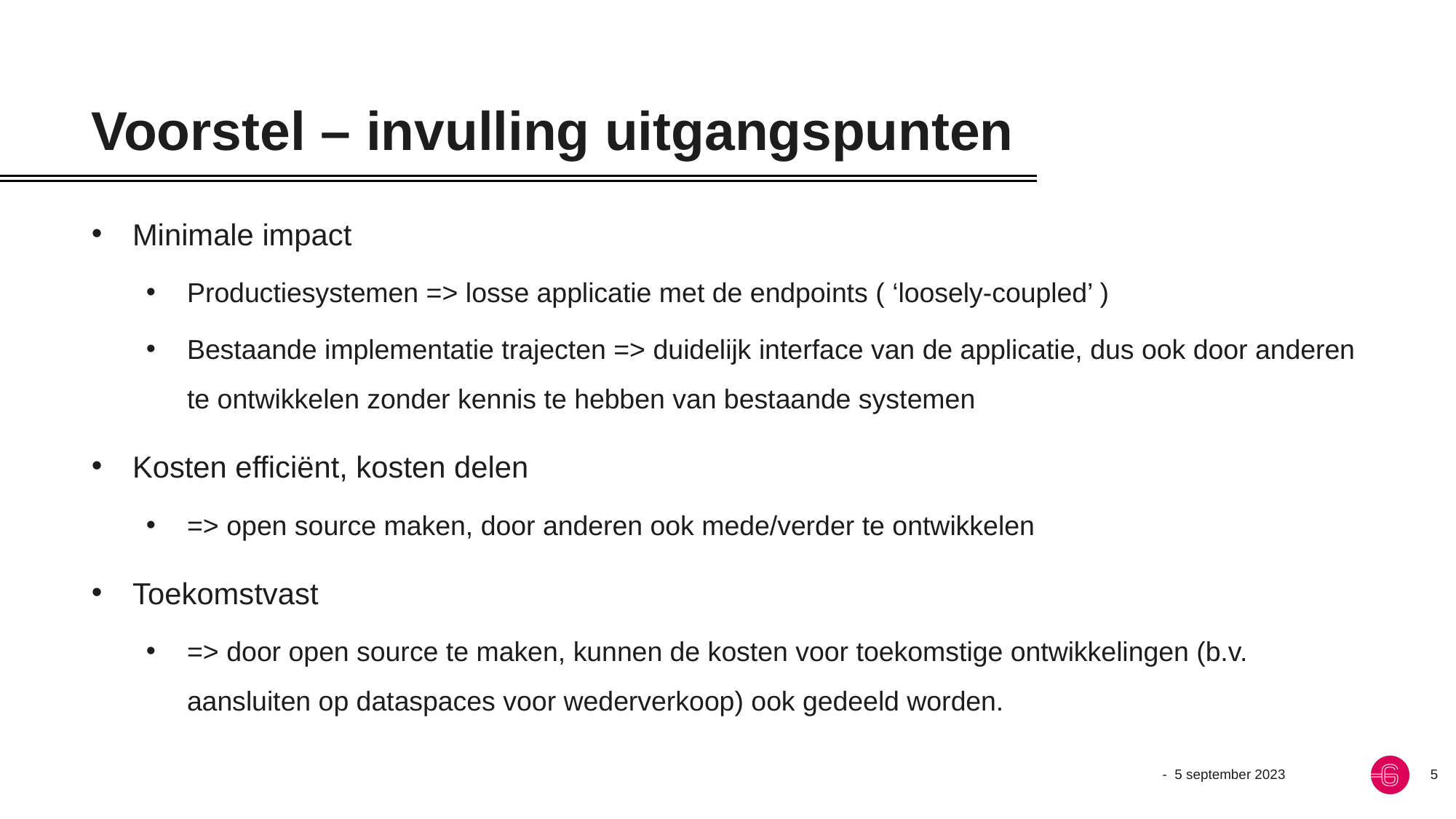

# Voorstel – invulling uitgangspunten
Minimale impact
Productiesystemen => losse applicatie met de endpoints ( ‘loosely-coupled’ )
Bestaande implementatie trajecten => duidelijk interface van de applicatie, dus ook door anderen te ontwikkelen zonder kennis te hebben van bestaande systemen
Kosten efficiënt, kosten delen
=> open source maken, door anderen ook mede/verder te ontwikkelen
Toekomstvast
=> door open source te maken, kunnen de kosten voor toekomstige ontwikkelingen (b.v. aansluiten op dataspaces voor wederverkoop) ook gedeeld worden.

5 september 2023
5